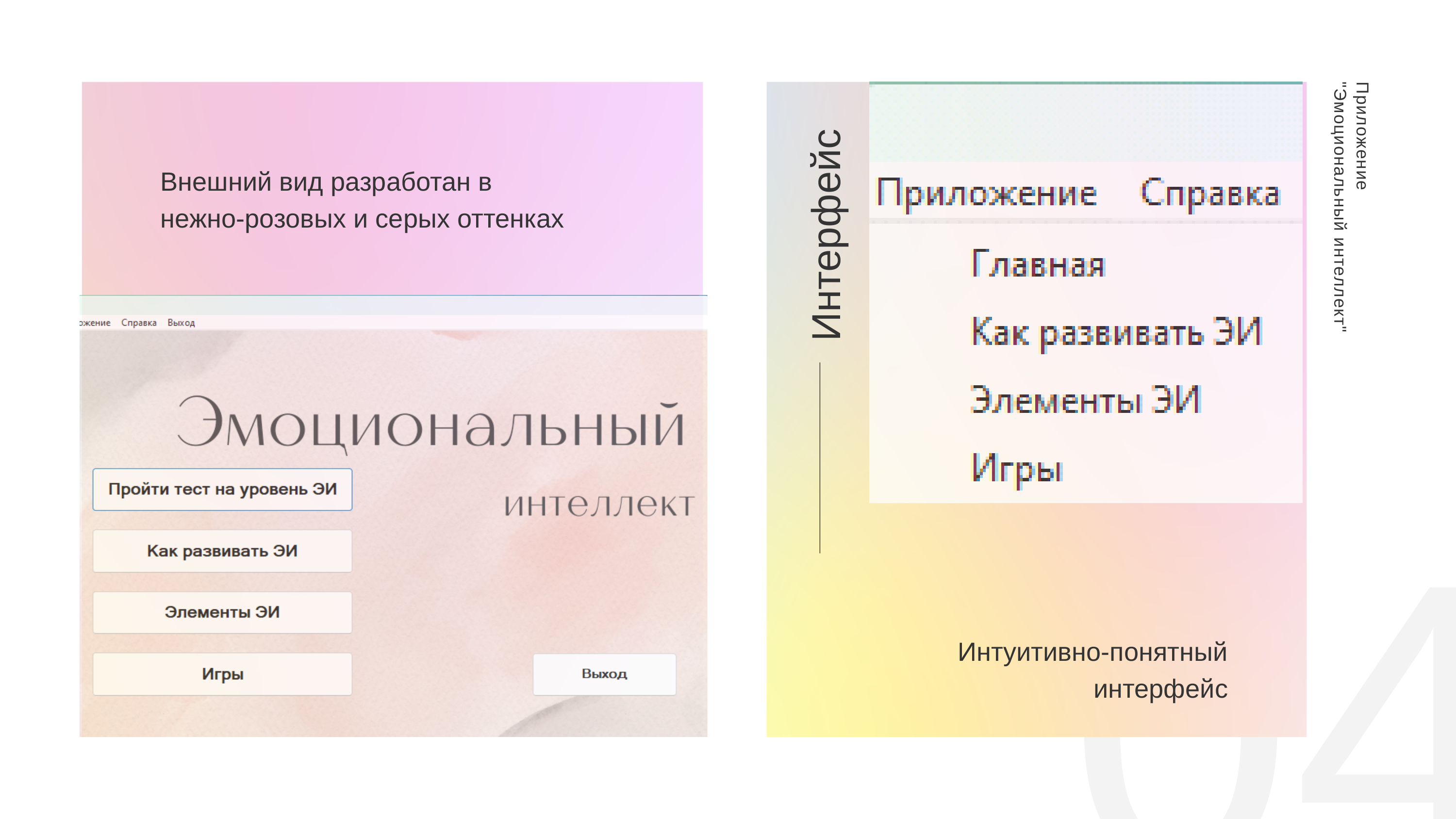

Внешний вид разработан в нежно-розовых и серых оттенках
Приложение "Эмоциональный интеллект"
Интерфейс

04
Интуитивно-понятный интерфейс